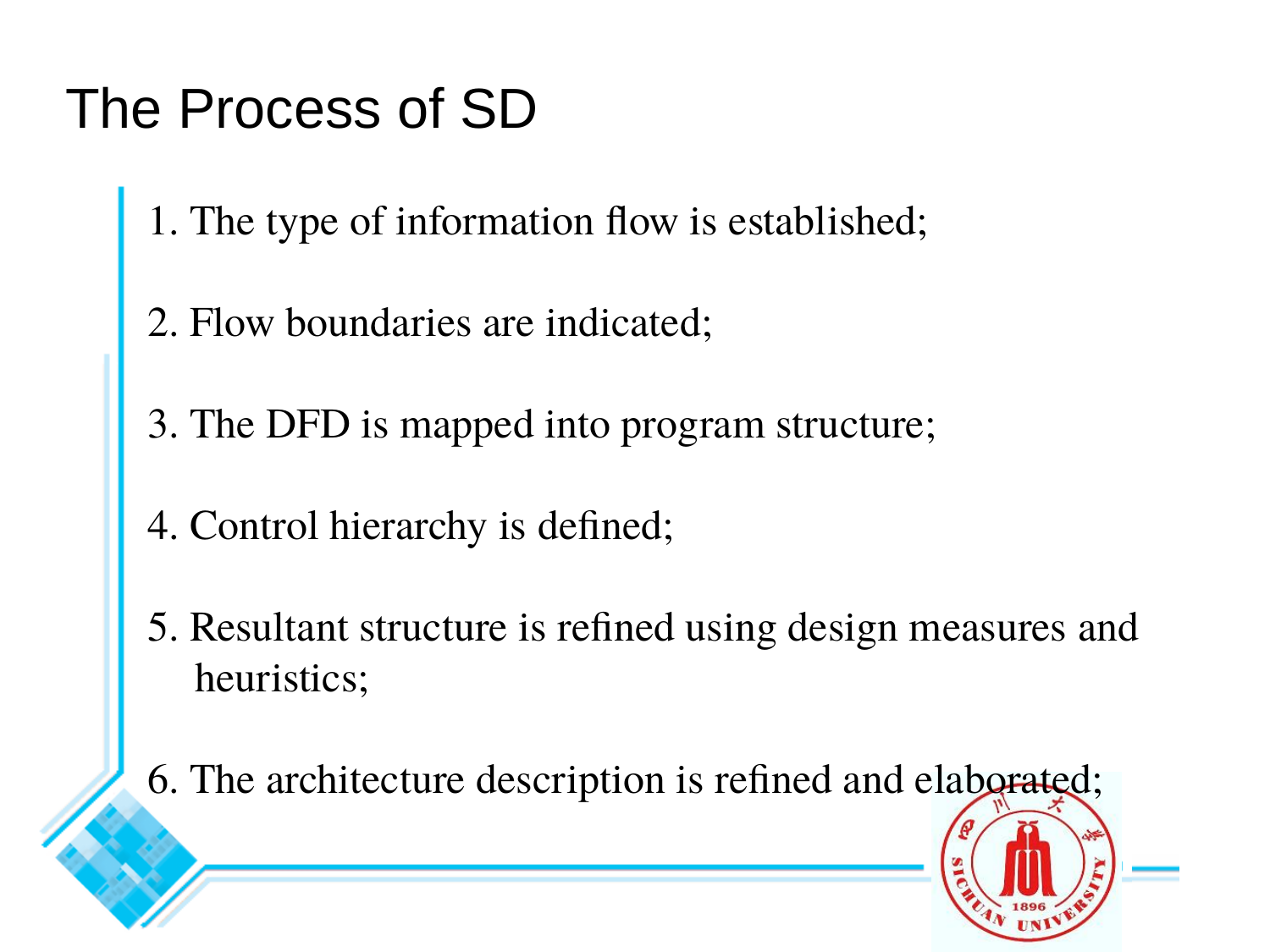

The Process of SD
1. The type of information flow is established;

2. Flow boundaries are indicated;

3. The DFD is mapped into program structure;

4. Control hierarchy is defined;

5. Resultant structure is refined using design measures and heuristics;

6. The architecture description is refined and elaborated;